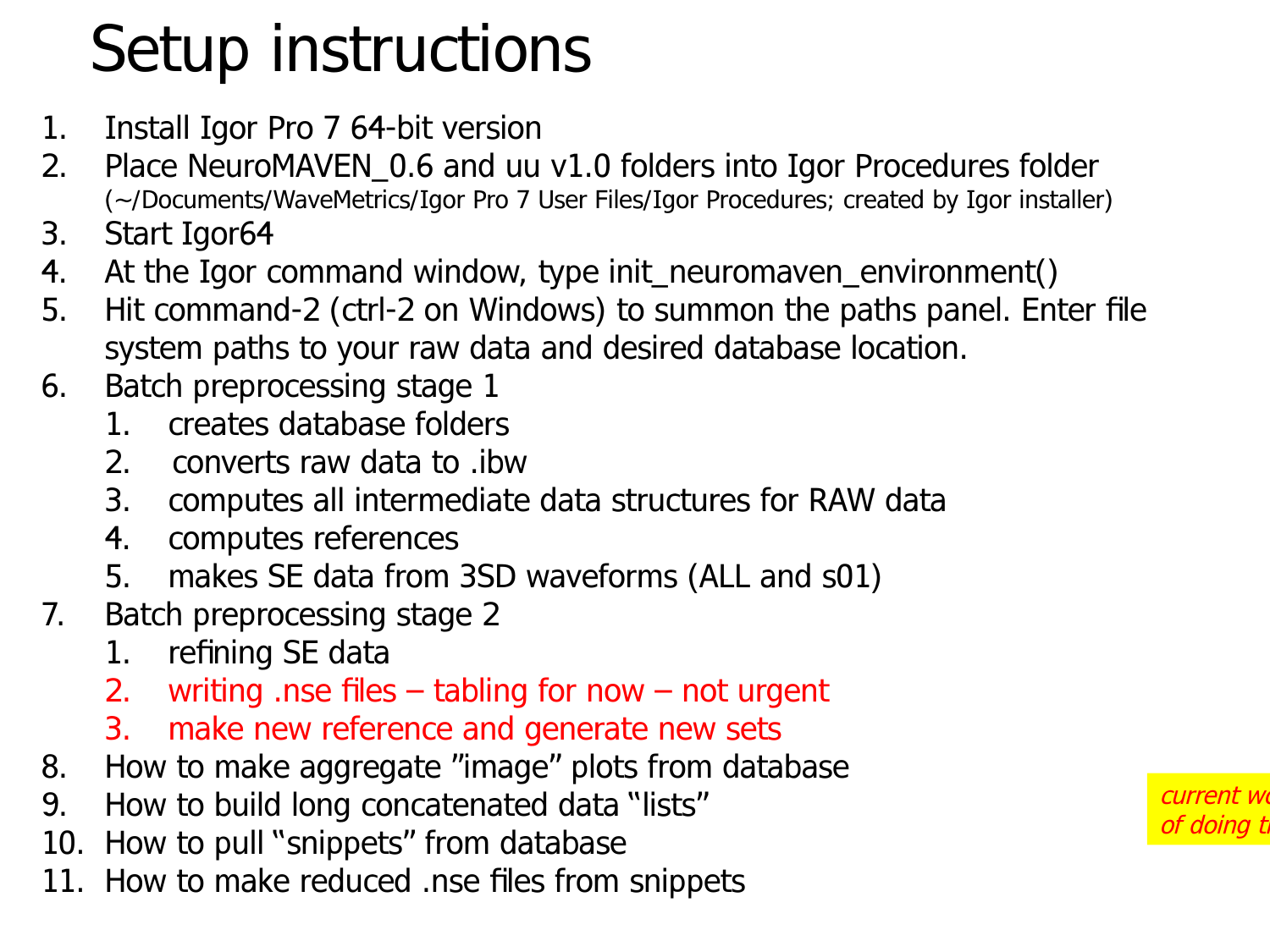

# Setup instructions
Install Igor Pro 7 64-bit version
Place NeuroMAVEN_0.6 and uu v1.0 folders into Igor Procedures folder
(~/Documents/WaveMetrics/Igor Pro 7 User Files/Igor Procedures; created by Igor installer)
Start Igor64
At the Igor command window, type init_neuromaven_environment()
Hit command-2 (ctrl-2 on Windows) to summon the paths panel. Enter file system paths to your raw data and desired database location.
Batch preprocessing stage 1
creates database folders
  converts raw data to .ibw
computes all intermediate data structures for RAW data
computes references
makes SE data from 3SD waveforms (ALL and s01)
Batch preprocessing stage 2
refining SE data
writing .nse files – tabling for now – not urgent
make new reference and generate new sets
How to make aggregate ”image” plots from database
How to build long concatenated data “lists”
How to pull “snippets” from database
How to make reduced .nse files from snippets
current work point: stage 2 method
of doing this